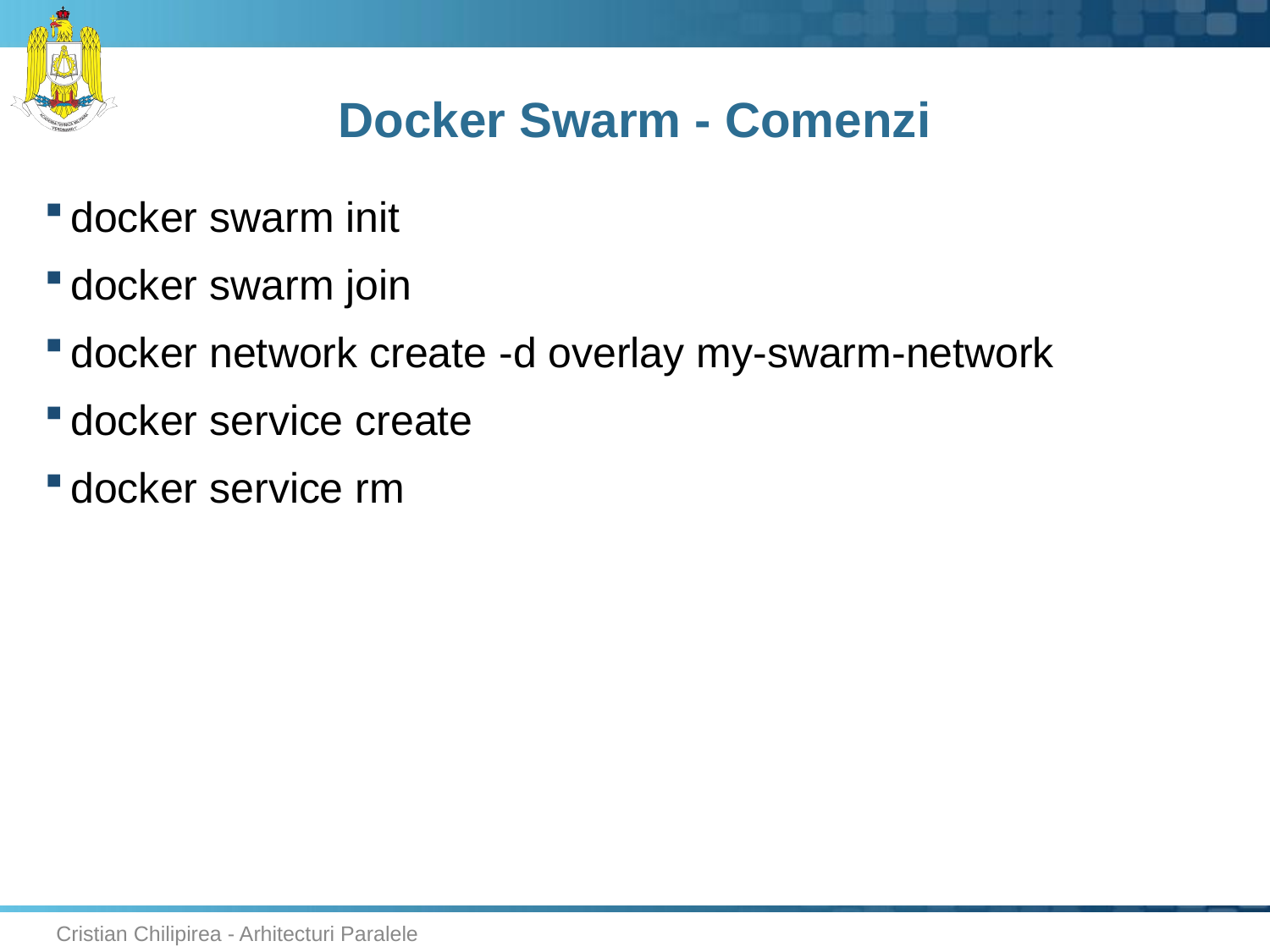

# Docker Swarm - Comenzi
docker swarm init
docker swarm join
docker network create -d overlay my-swarm-network
docker service create
docker service rm
Cristian Chilipirea - Arhitecturi Paralele